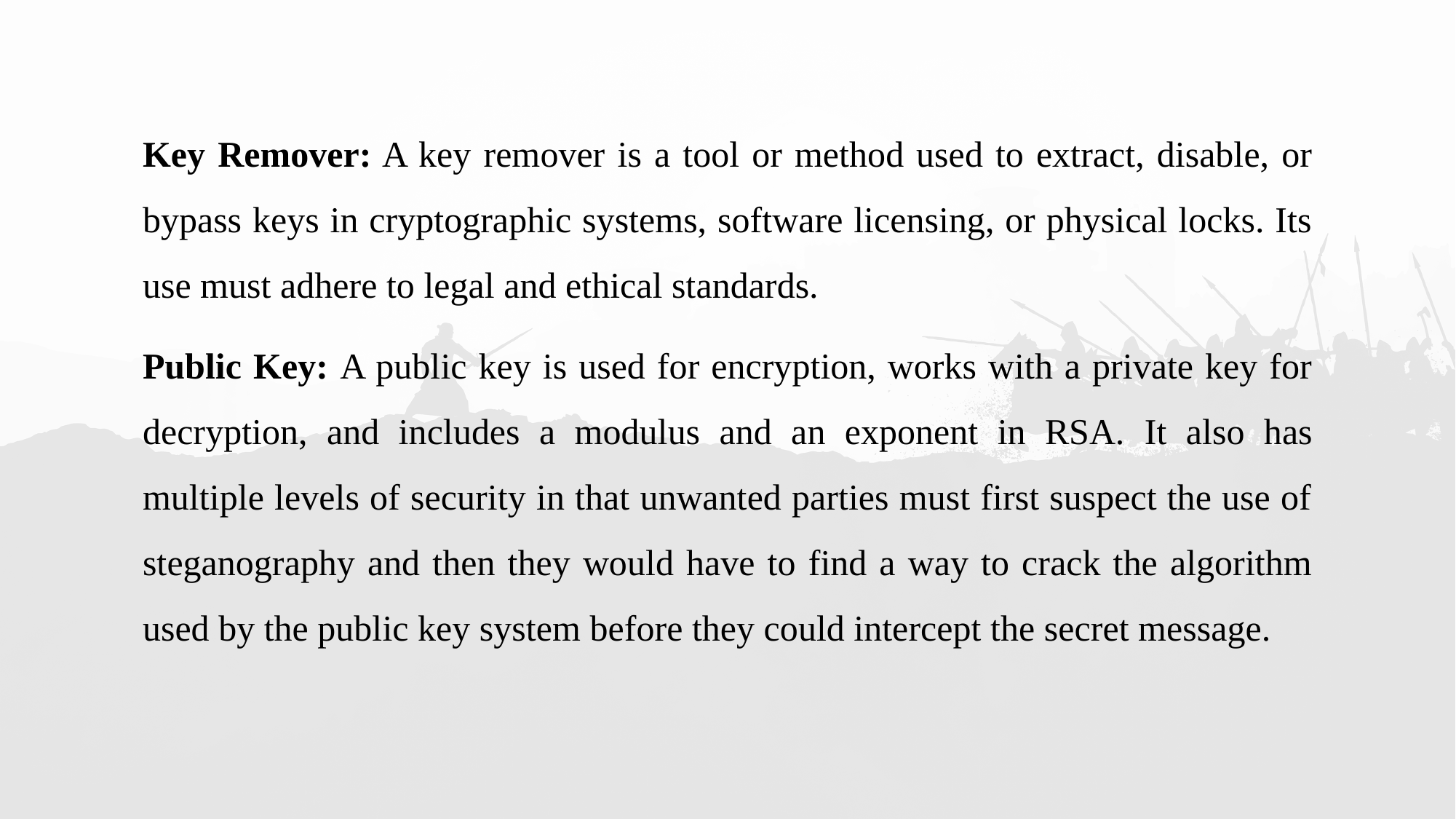

Key Remover: A key remover is a tool or method used to extract, disable, or bypass keys in cryptographic systems, software licensing, or physical locks. Its use must adhere to legal and ethical standards.
Public Key: A public key is used for encryption, works with a private key for decryption, and includes a modulus and an exponent in RSA. It also has multiple levels of security in that unwanted parties must first suspect the use of steganography and then they would have to find a way to crack the algorithm used by the public key system before they could intercept the secret message.